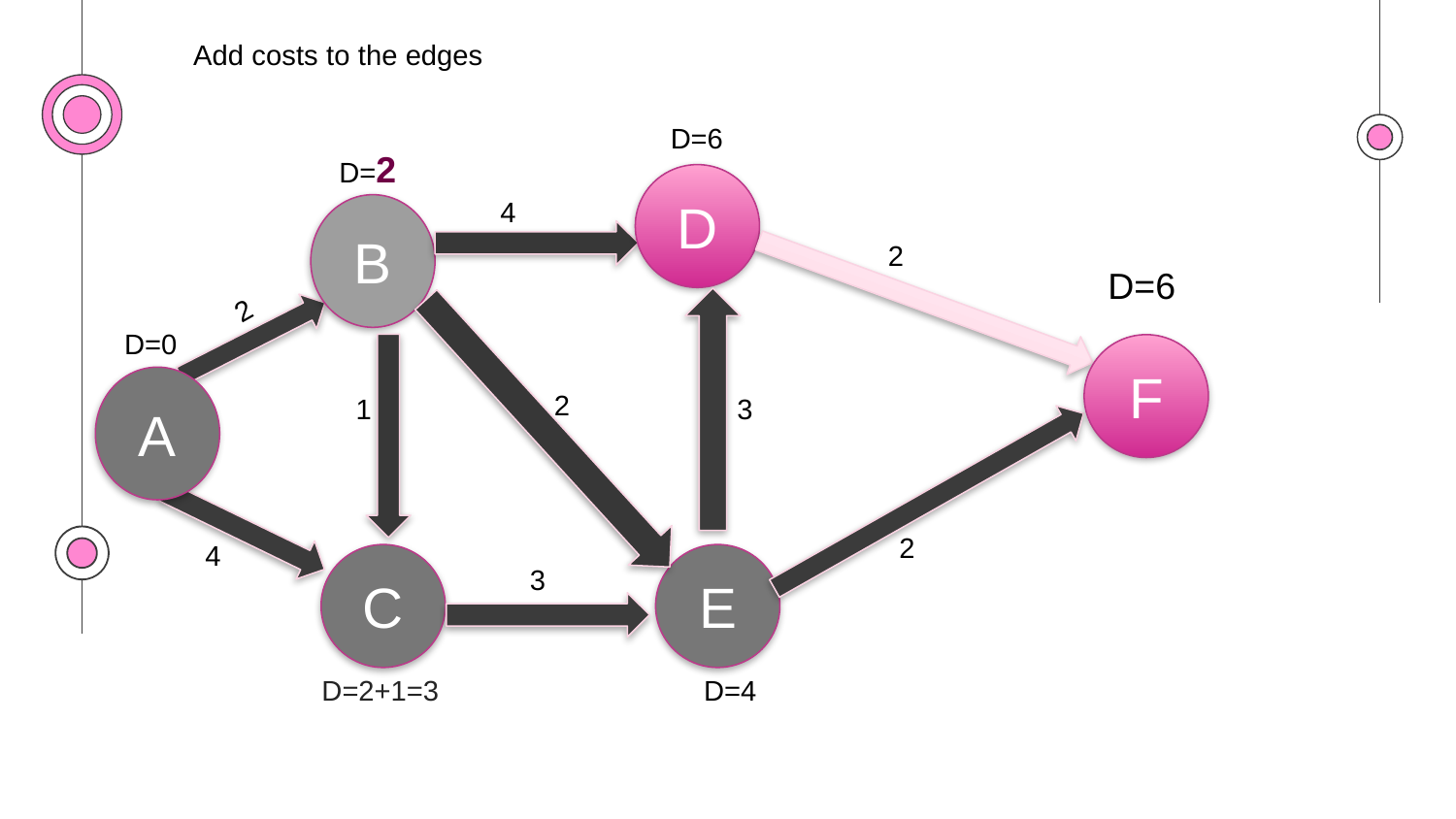

Add costs to the edges
D=6
D=2
D
4
B

2
D=6

2
D=0

F
A
2

1
3

2
4
C
E
3

D=2+1=3

D=4